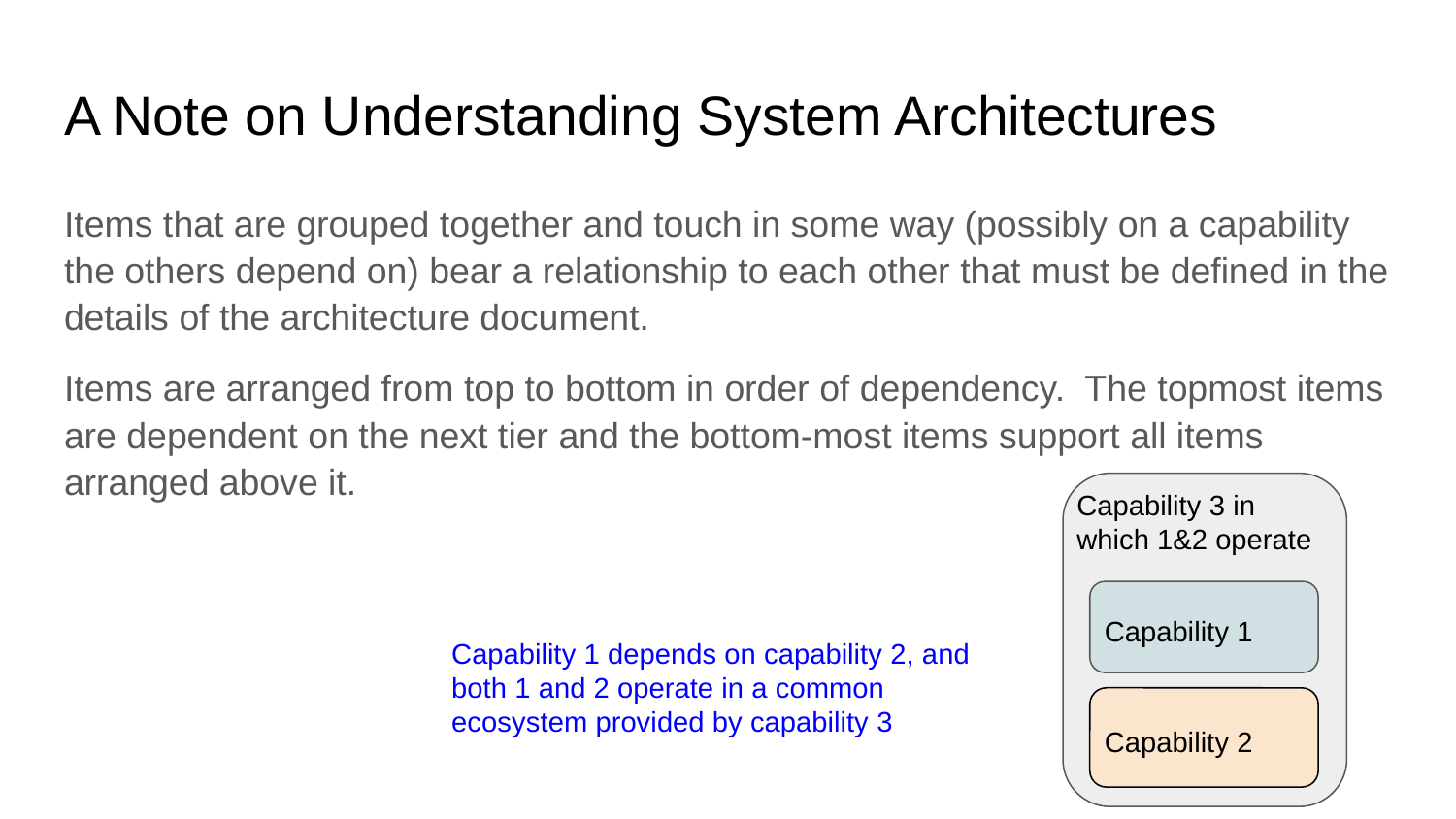

# A Note on Understanding System Architectures
Items that are grouped together and touch in some way (possibly on a capability the others depend on) bear a relationship to each other that must be defined in the details of the architecture document.
Items are arranged from top to bottom in order of dependency.  The topmost items are dependent on the next tier and the bottom-most items support all items arranged above it.
Capability 3 in which 1&2 operate

Capability 1

Capability 2
Capability 1 depends on capability 2, and both 1 and 2 operate in a common ecosystem provided by capability 3